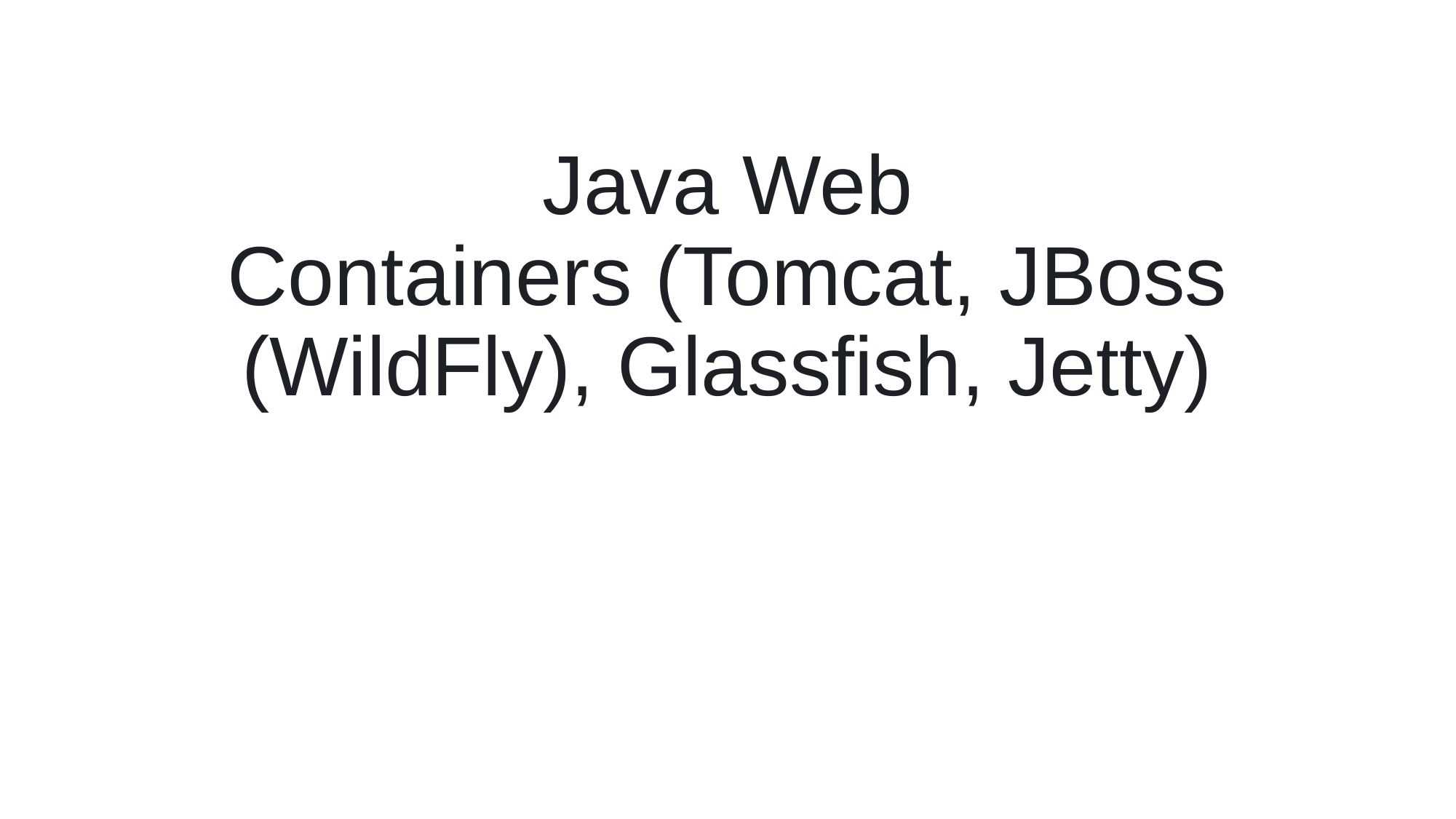

# Java Web Containers (Tomcat, JBoss (WildFly), Glassfish, Jetty)